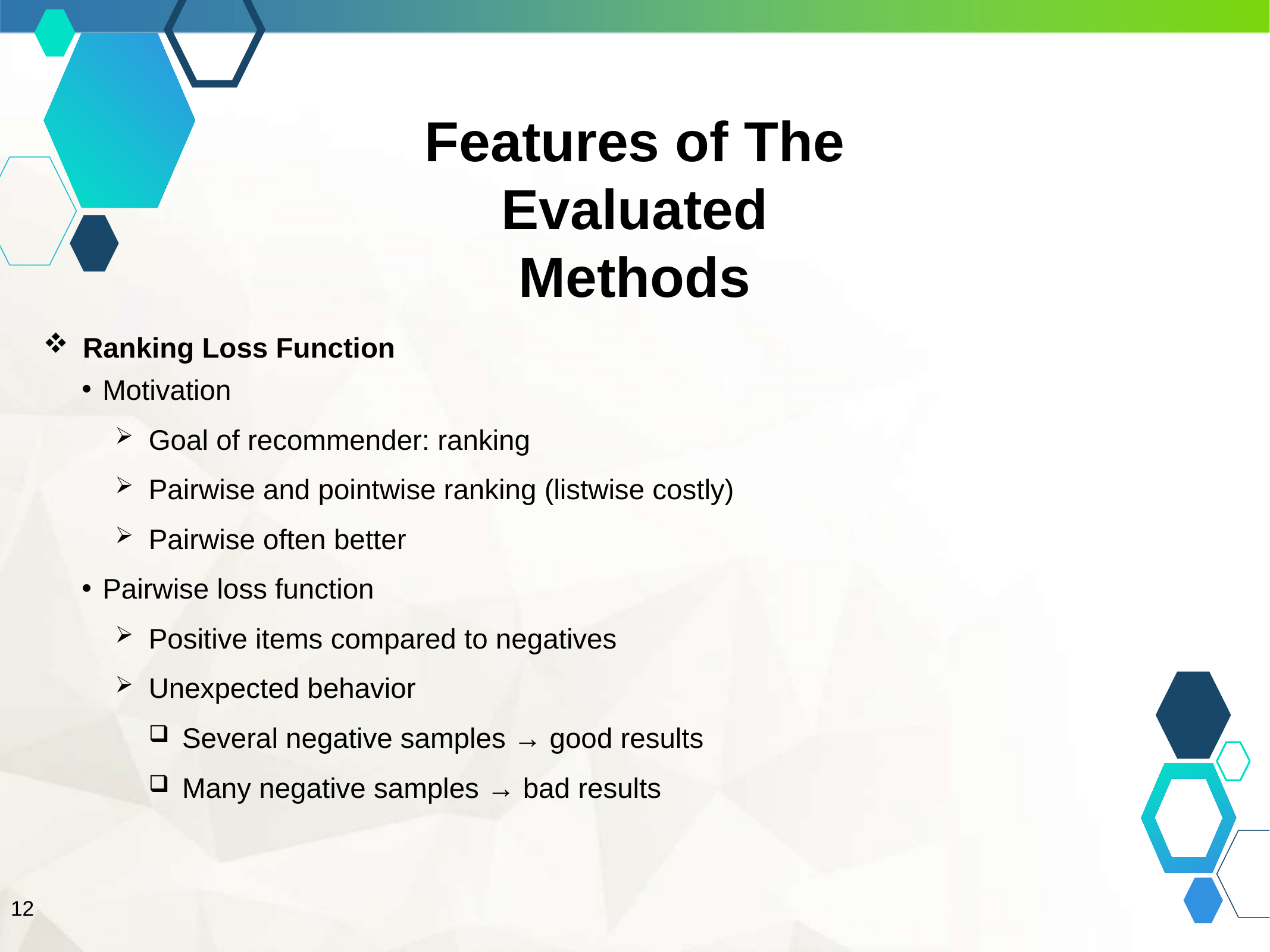

Features of The Evaluated Methods
Ranking Loss Function
Motivation
Goal of recommender: ranking
Pairwise and pointwise ranking (listwise costly)
Pairwise often better
Pairwise loss function
Positive items compared to negatives
Unexpected behavior
Several negative samples → good results
Many negative samples → bad results
12